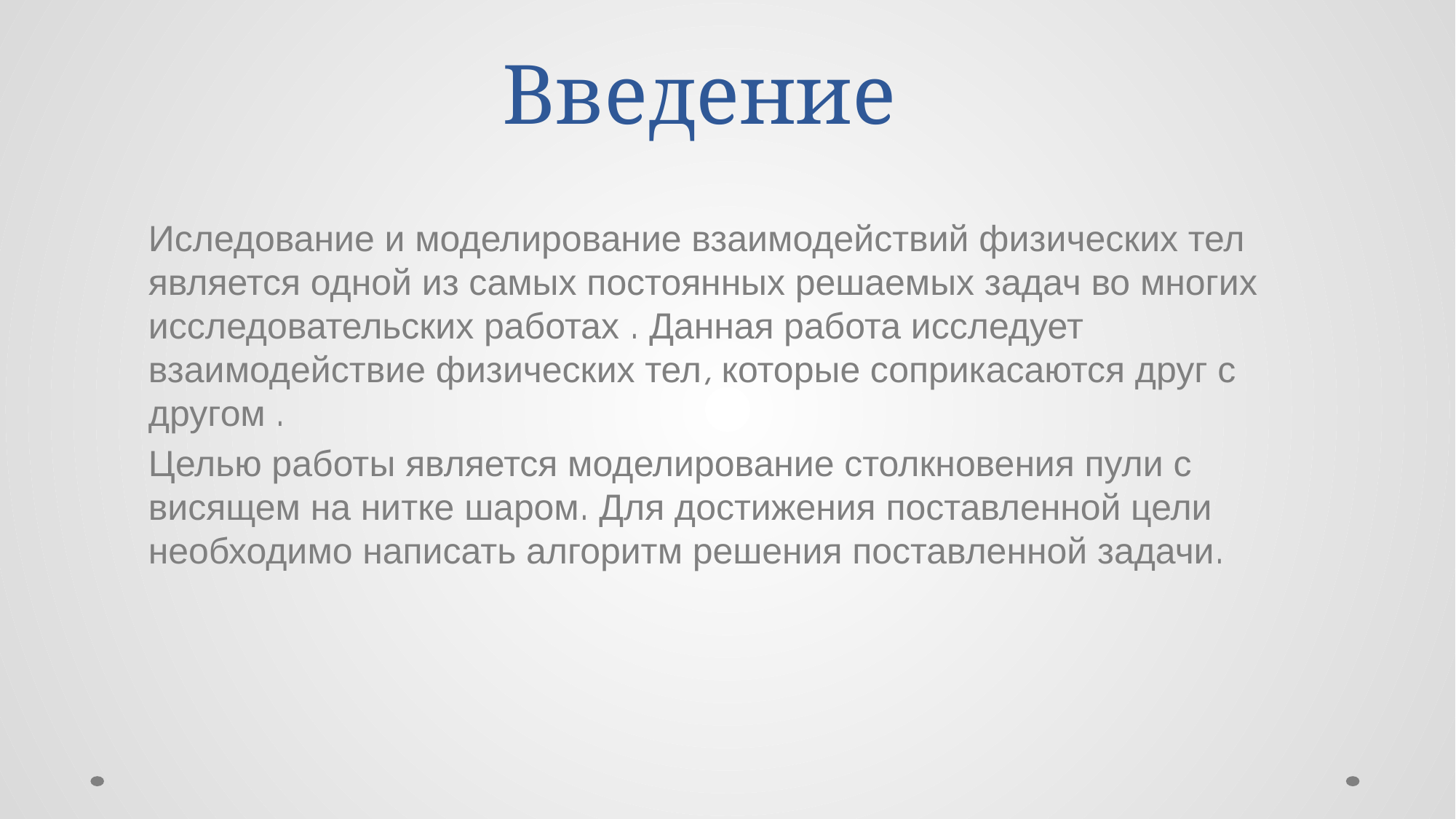

# Введение
Иследование и моделирование взаимодействий физических тел является одной из самых постоянных решаемых задач во многих исследовательских работах . Данная работа исследует взаимодействие физических тел, которые соприкасаются друг с другом .
Целью работы является моделирование столкновения пули с висящем на нитке шаром. Для достижения поставленной цели необходимо написать алгоритм решения поставленной задачи.